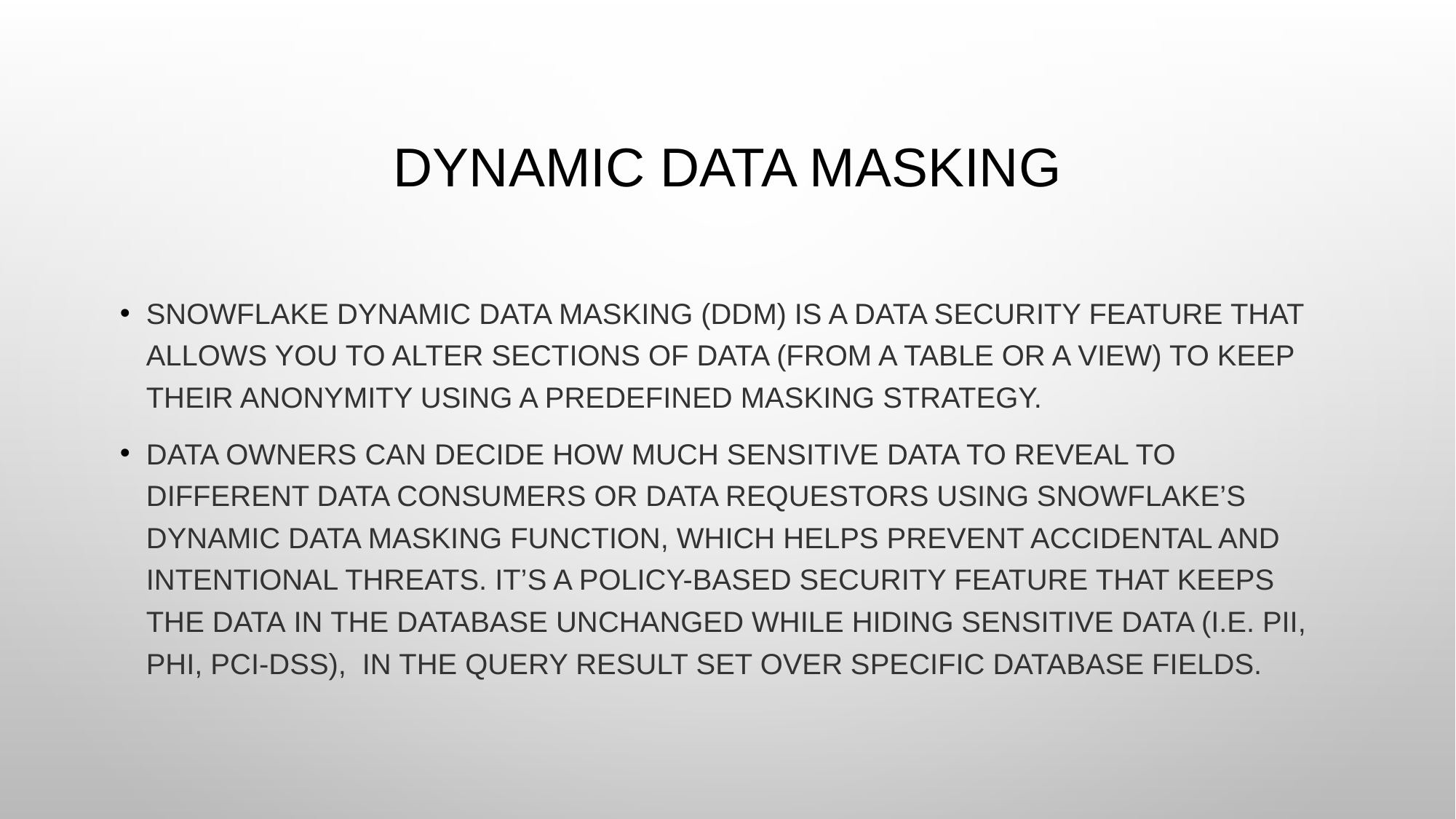

# DYNAMIC DATA MASKING
Snowflake Dynamic Data Masking (DDM) is a data security feature that allows you to alter sections of data (from a table or a view) to keep their anonymity using a predefined masking strategy.
Data owners can decide how much sensitive data to reveal to different data consumers or data requestors using Snowflake’s Dynamic Data Masking function, which helps prevent accidental and intentional threats. It’s a policy-based security feature that keeps the data in the database unchanged while hiding sensitive data (i.e. PII, PHI, PCI-DSS),  in the query result set over specific database fields.